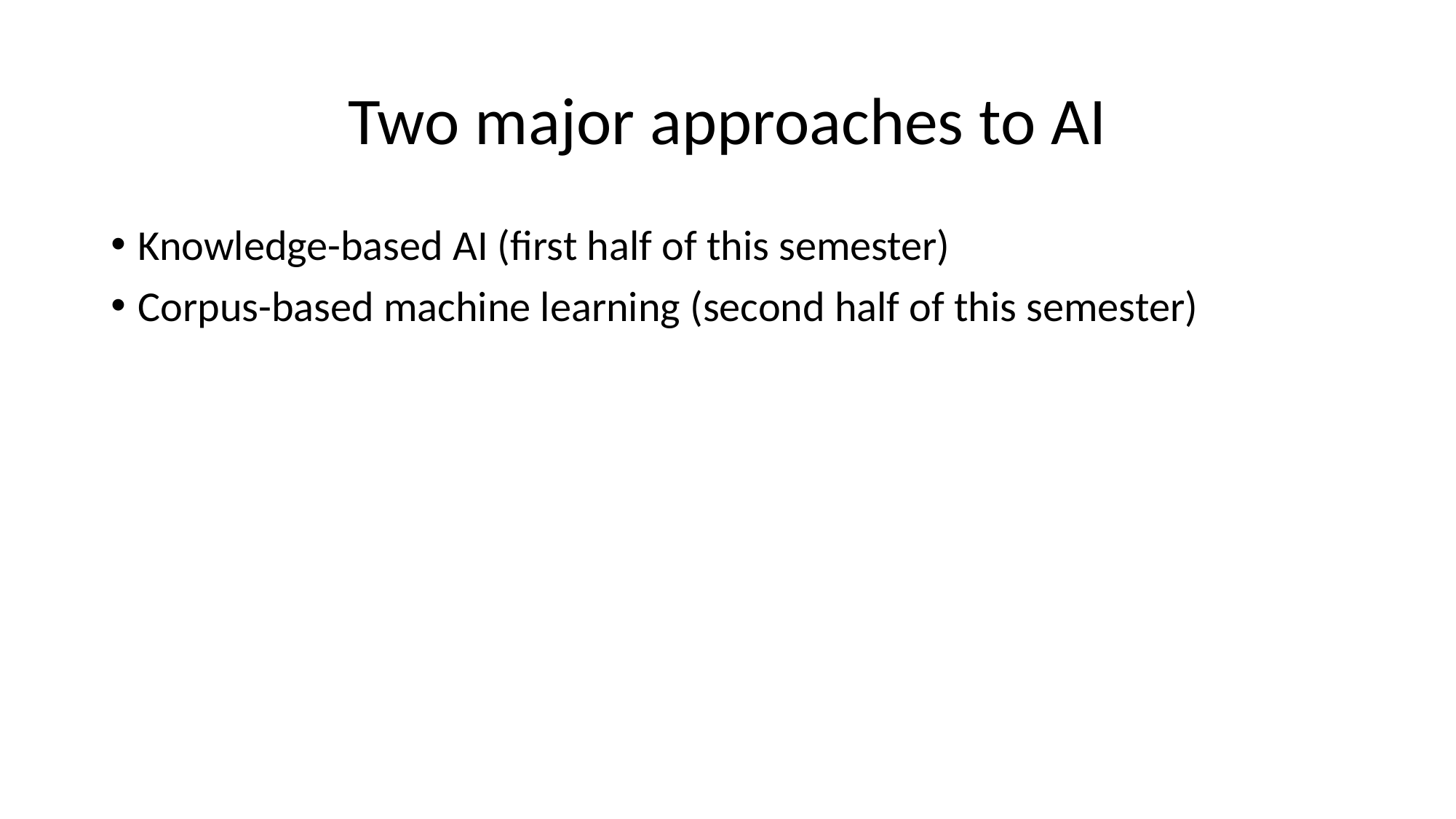

# Two major approaches to AI
Knowledge-based AI (first half of this semester)
Corpus-based machine learning (second half of this semester)